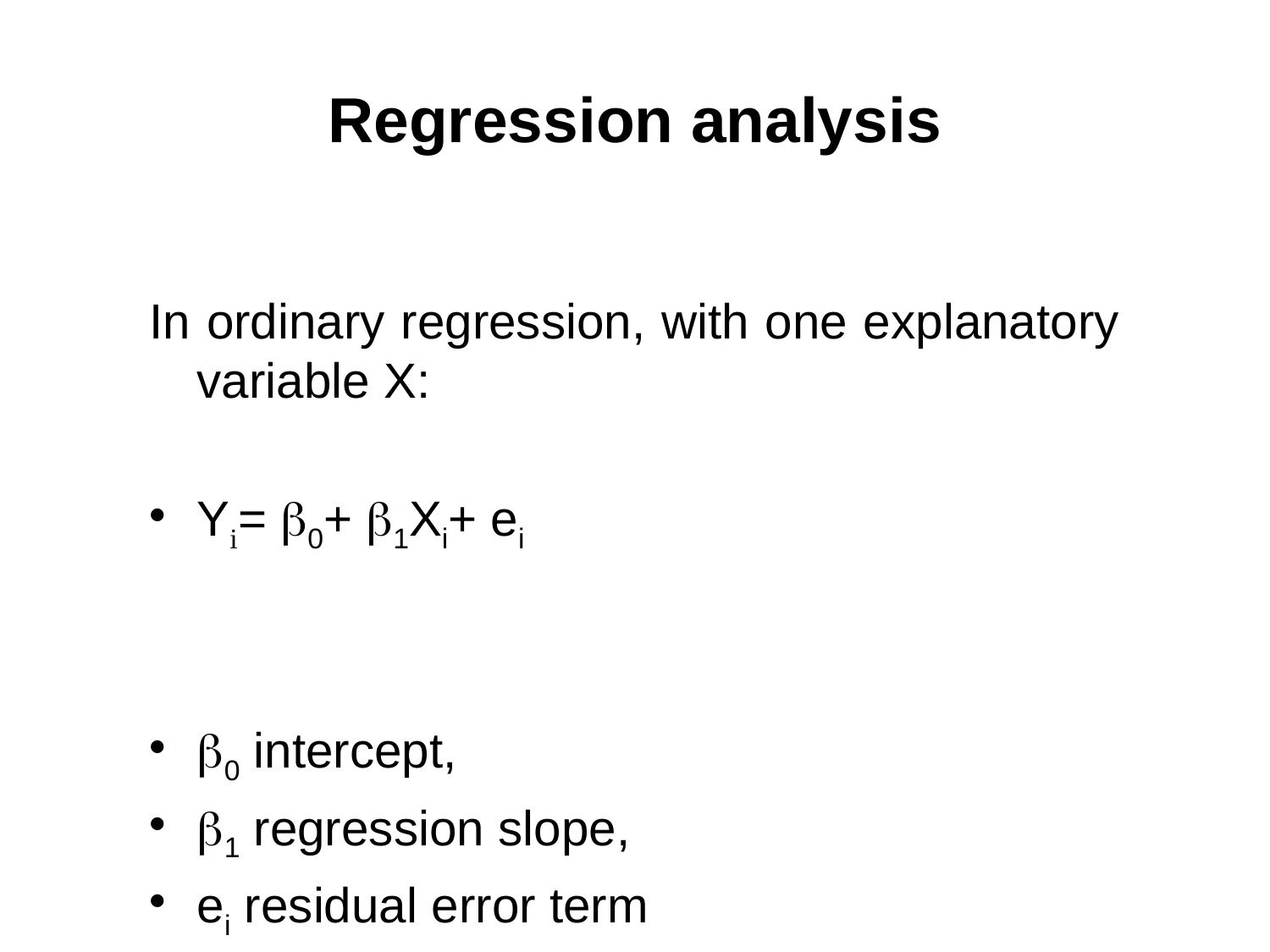

# Regression analysis
In ordinary regression, with one explanatory variable X:

Yi= β0+ β1Xi+ ei

β0 intercept,
β1 regression slope,
ei residual error term